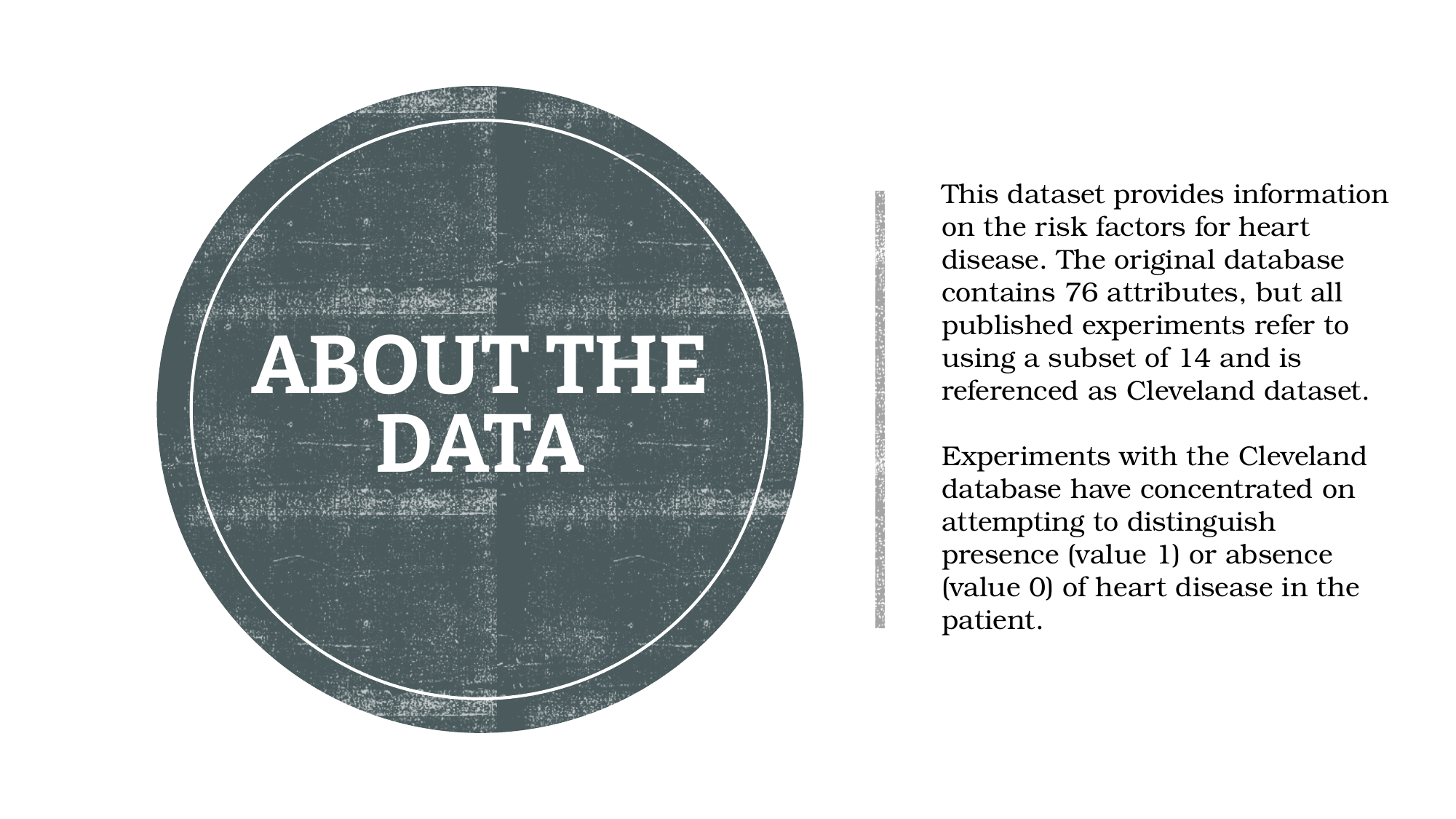

# ABOUT THE DATA

This dataset provides information on the risk factors for heart disease. The original database contains 76 attributes, but all published experiments refer to using a subset of 14 and is referenced as Cleveland dataset.

Experiments with the Cleveland database have concentrated on attempting to distinguish presence (value 1) or absence (value 0) of heart disease in the patient.